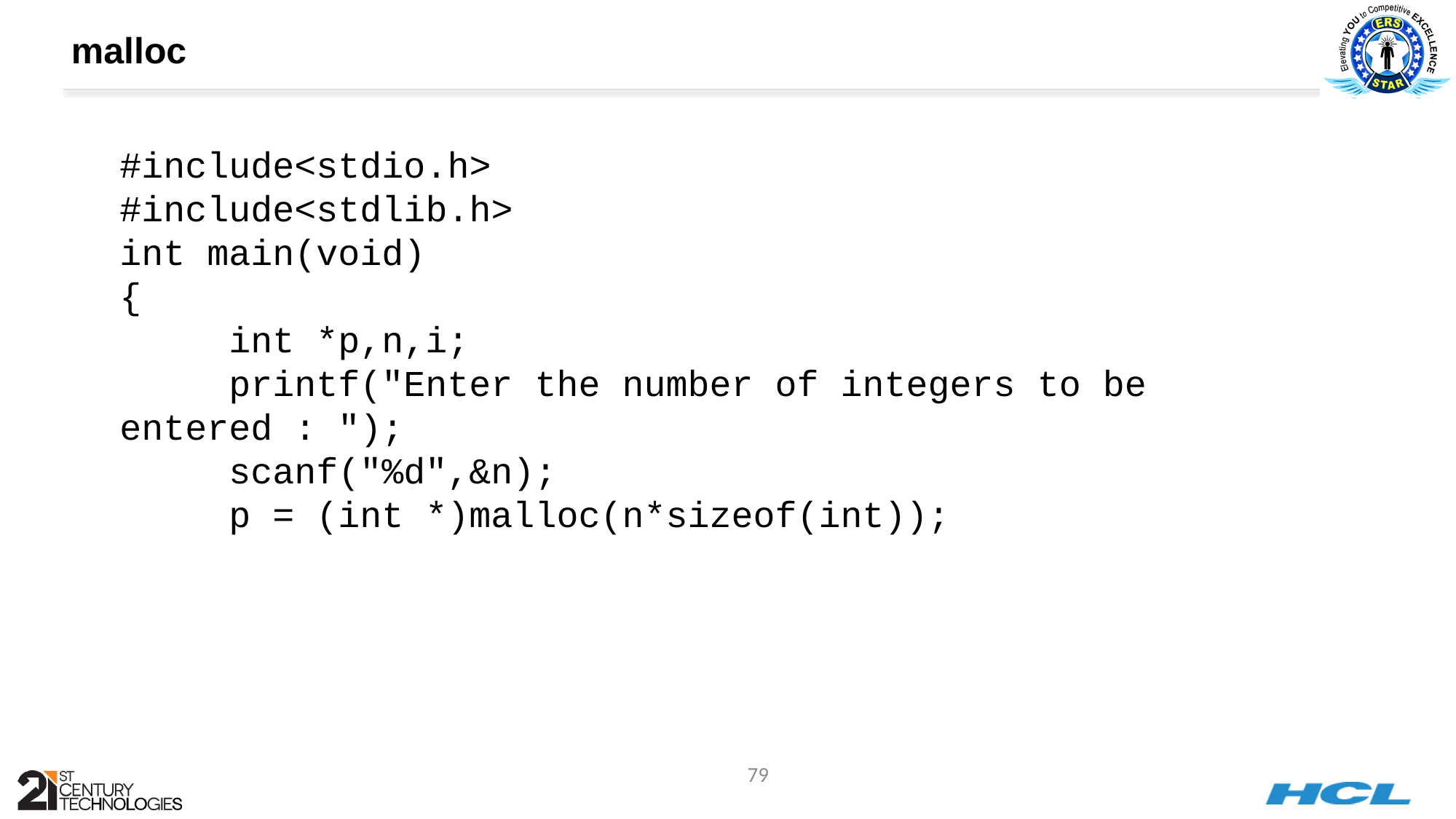

# malloc
#include<stdio.h>
#include<stdlib.h>
int main(void)
{
	int *p,n,i;
	printf("Enter the number of integers to be entered : ");
	scanf("%d",&n);
	p = (int *)malloc(n*sizeof(int));

79